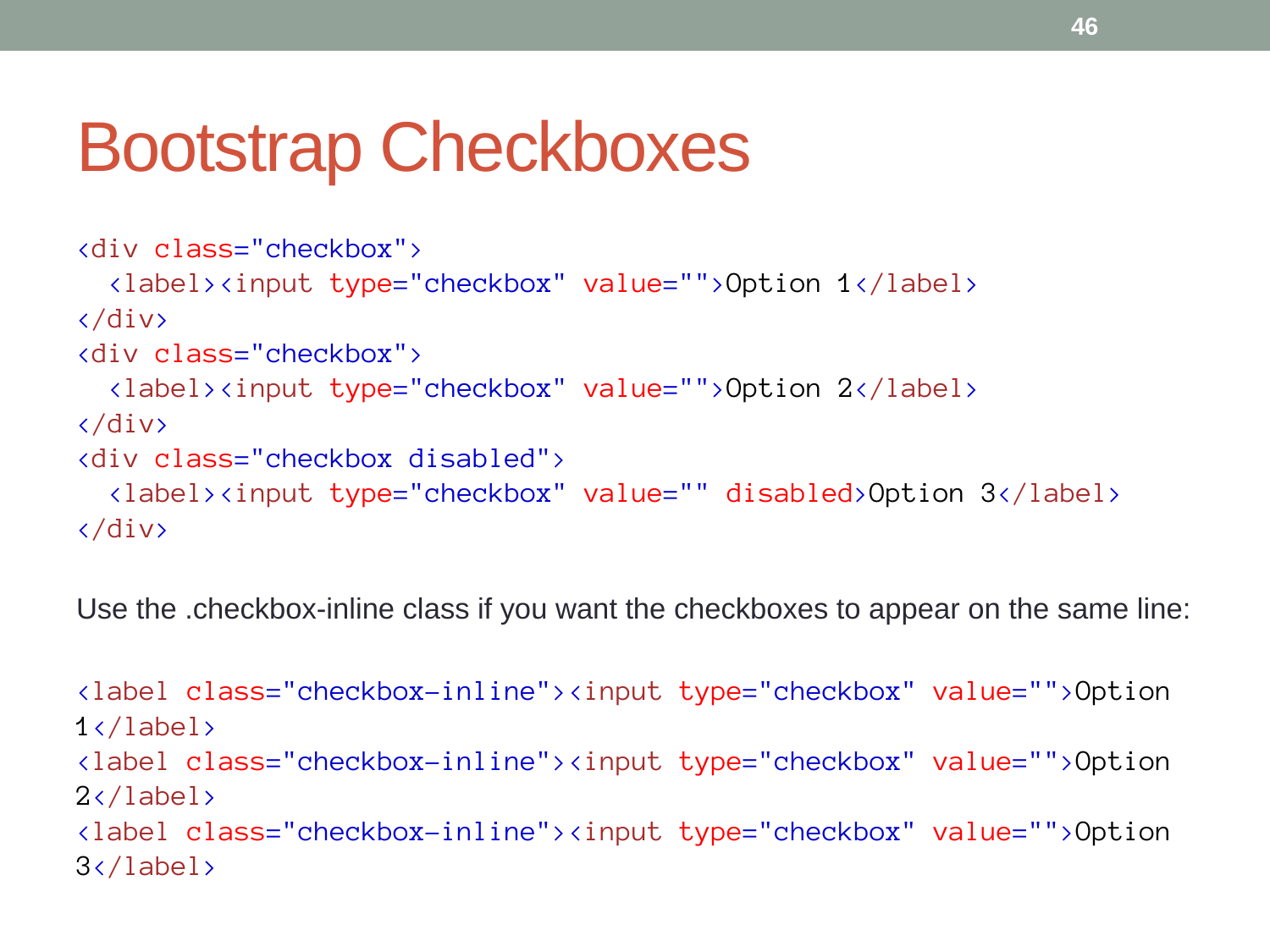

46
# Bootstrap Checkboxes
<div class="checkbox">
  <label><input type="checkbox" value="">Option 1</label>
</div>
<div class="checkbox">
  <label><input type="checkbox" value="">Option 2</label>
</div>
<div class="checkbox disabled">
  <label><input type="checkbox" value="" disabled>Option 3</label>
</div>

Use the .checkbox-inline class if you want the checkboxes to appear on the same line:

<label class="checkbox-inline"><input type="checkbox" value="">Option 1</label>
<label class="checkbox-inline"><input type="checkbox" value="">Option 2</label>
<label class="checkbox-inline"><input type="checkbox" value="">Option 3</label>